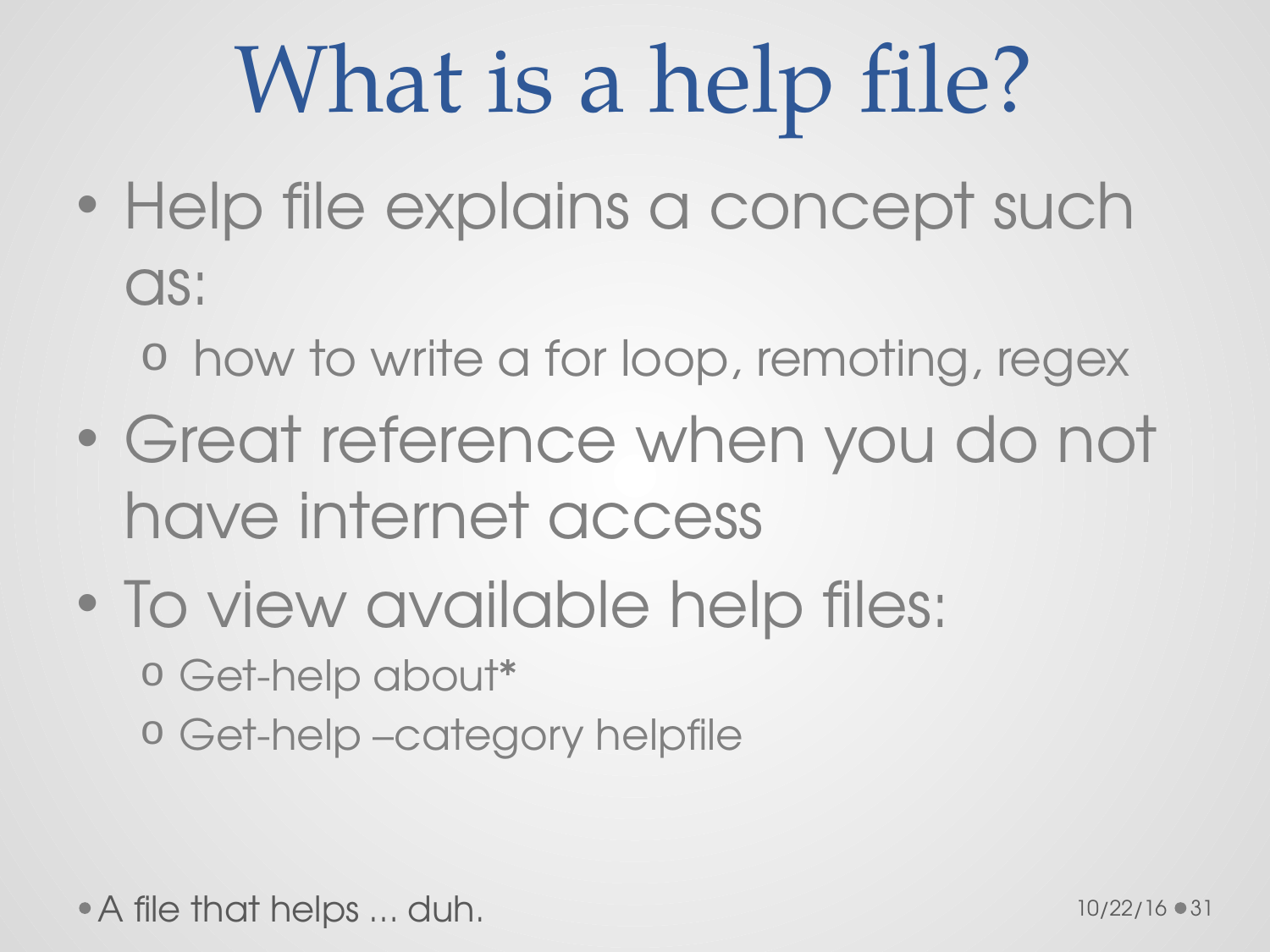

# What is a help file?
Help file explains a concept such as:
 how to write a for loop, remoting, regex
Great reference when you do not have internet access
To view available help files:
Get-help about*
Get-help –category helpfile

A file that helps … duh.
10/22/16
31